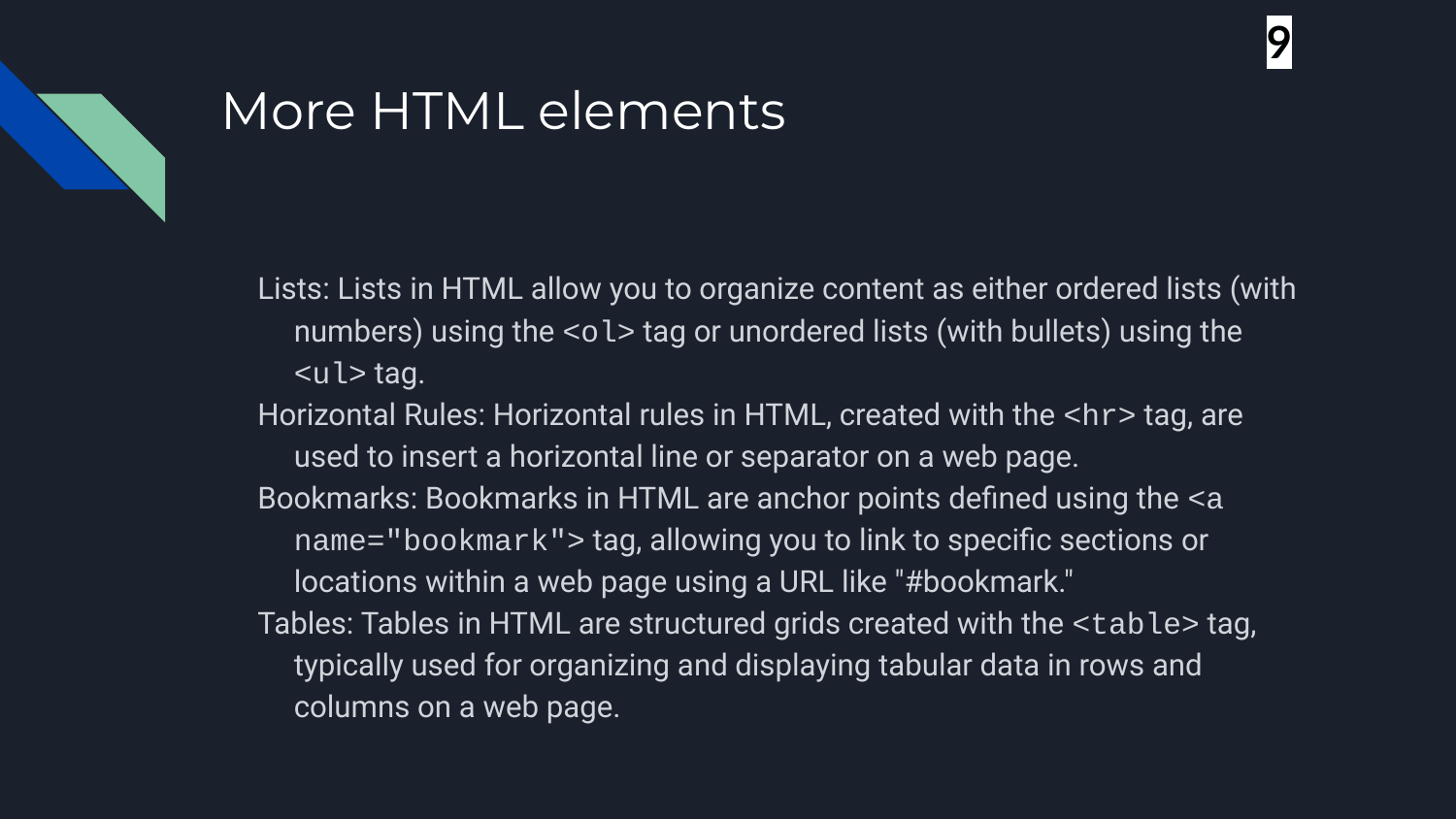

9
# More HTML elements
Lists: Lists in HTML allow you to organize content as either ordered lists (with numbers) using the <ol> tag or unordered lists (with bullets) using the <ul> tag.
Horizontal Rules: Horizontal rules in HTML, created with the <hr> tag, are used to insert a horizontal line or separator on a web page.
Bookmarks: Bookmarks in HTML are anchor points defined using the <a name="bookmark"> tag, allowing you to link to specific sections or locations within a web page using a URL like "#bookmark."
Tables: Tables in HTML are structured grids created with the <table> tag, typically used for organizing and displaying tabular data in rows and columns on a web page.